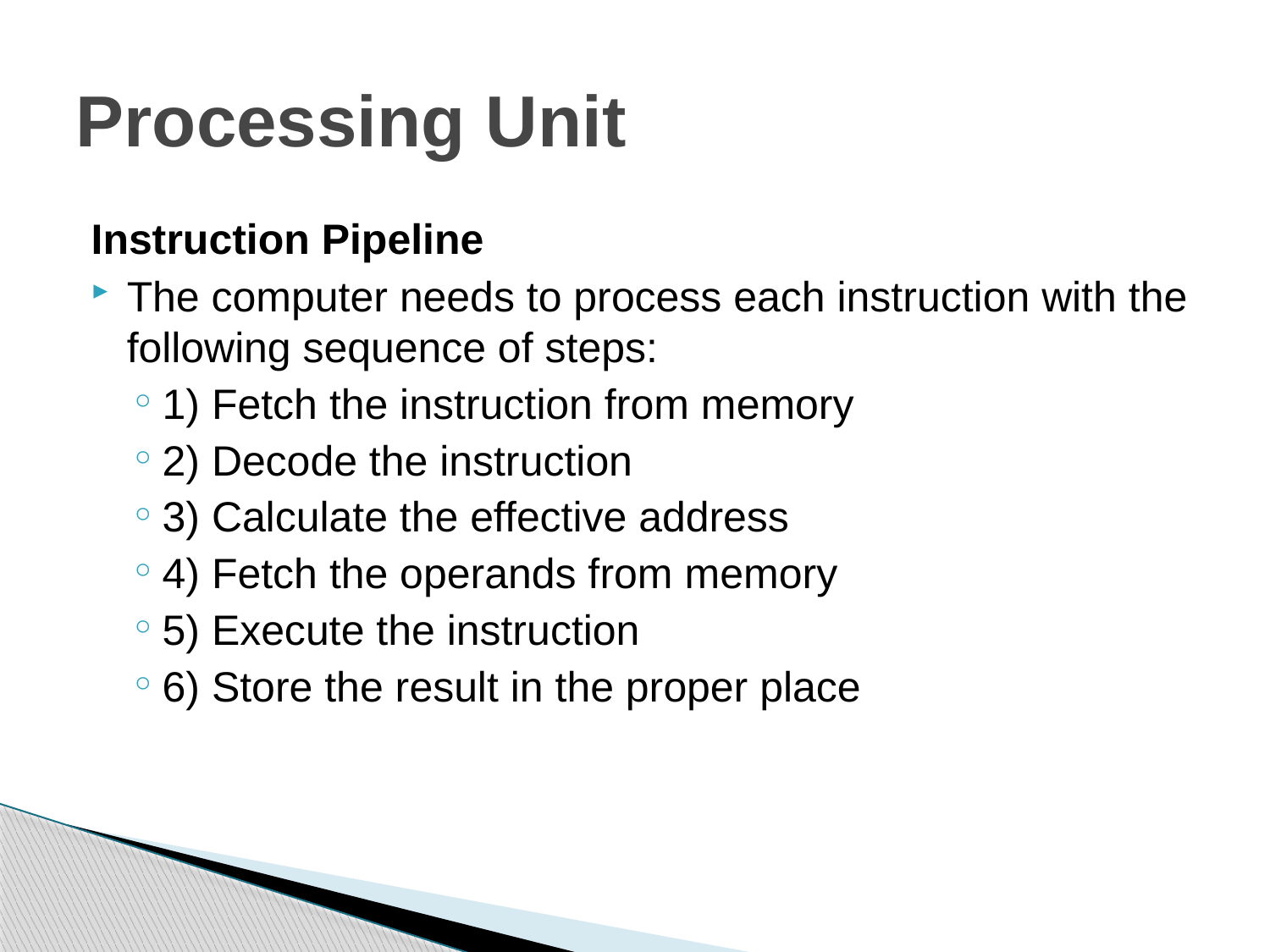

# Processing Unit
Instruction Pipeline
The computer needs to process each instruction with the following sequence of steps:
1) Fetch the instruction from memory
2) Decode the instruction
3) Calculate the effective address
4) Fetch the operands from memory
5) Execute the instruction
6) Store the result in the proper place